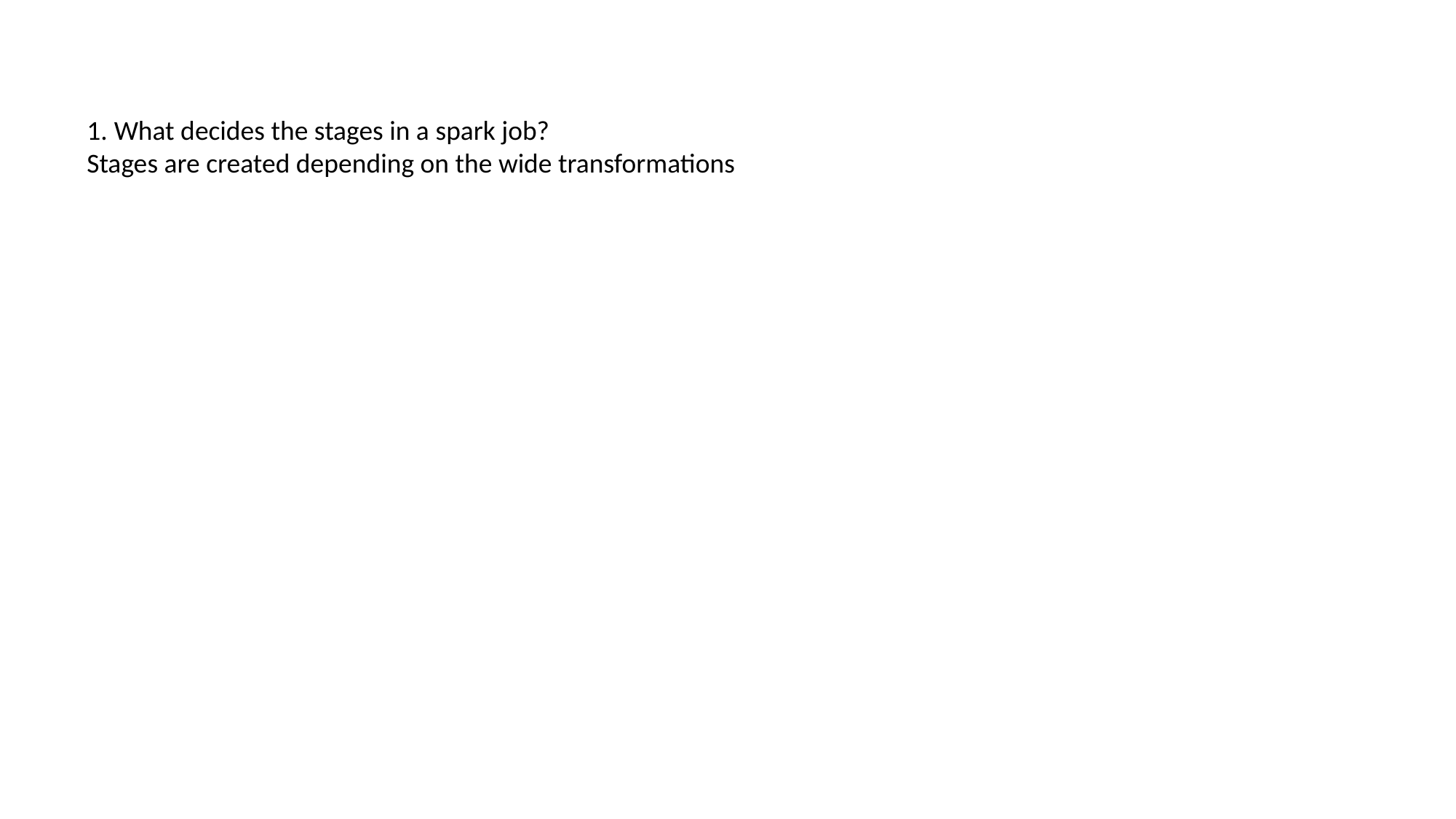

What decides the stages in a spark job?
Stages are created depending on the wide transformations